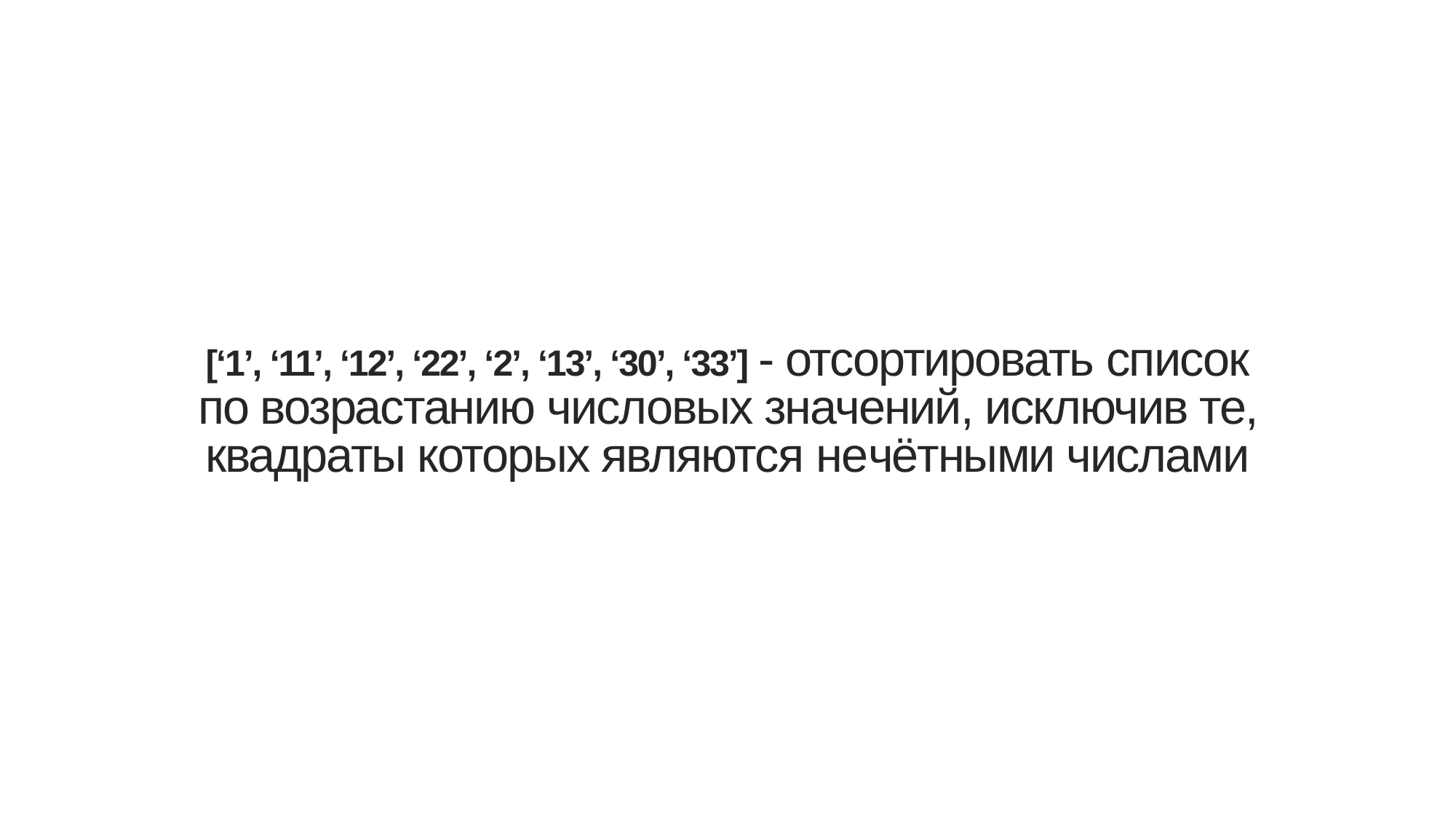

# [‘1’, ‘11’, ‘12’, ‘22’, ‘2’, ‘13’, ‘30’, ‘33’] - отсортировать список по возрастанию числовых значений, исключив те, квадраты которых являются нечётными числами